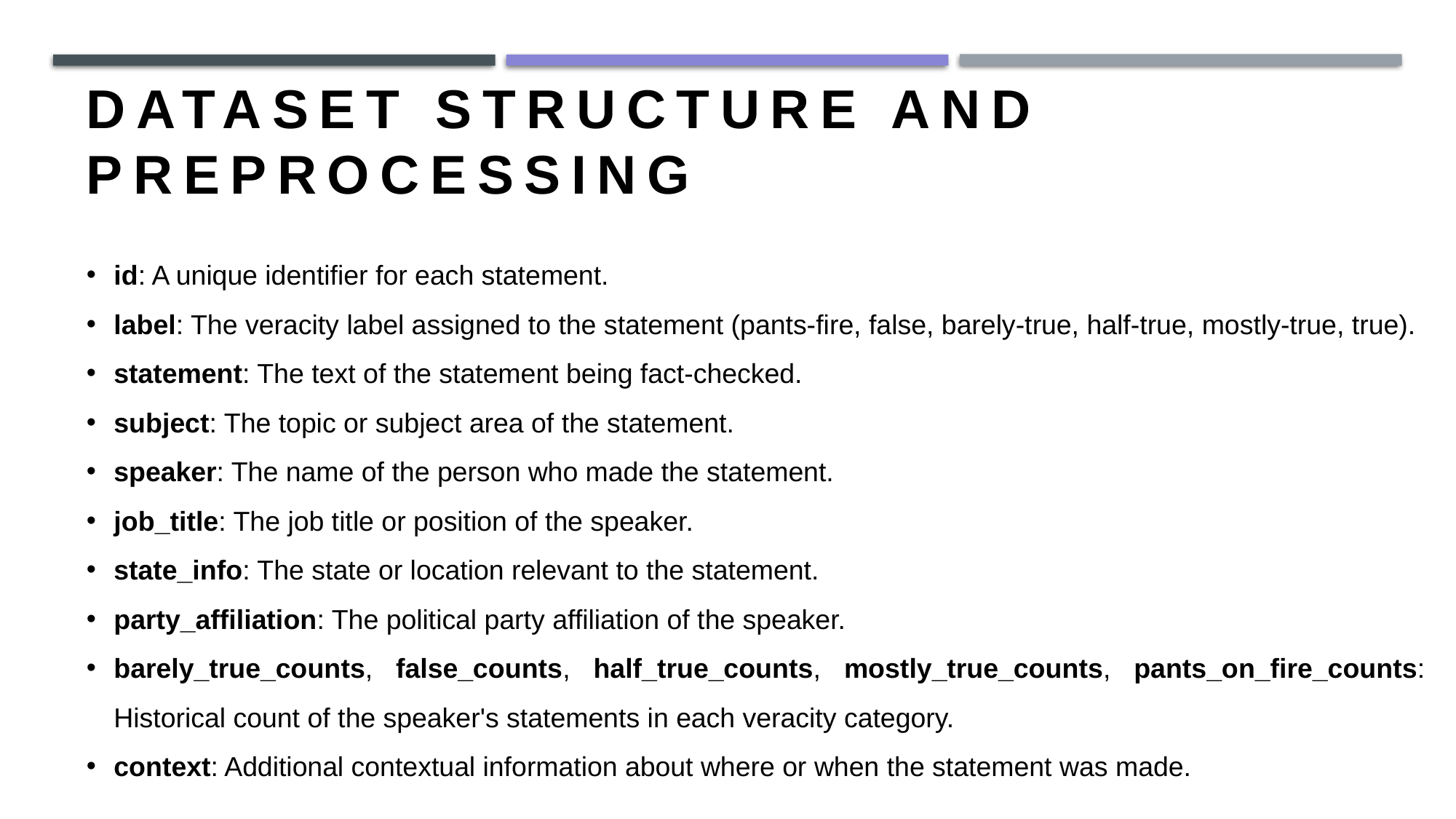

Dataset structure and preprocessing
id: A unique identifier for each statement.
label: The veracity label assigned to the statement (pants-fire, false, barely-true, half-true, mostly-true, true).
statement: The text of the statement being fact-checked.
subject: The topic or subject area of the statement.
speaker: The name of the person who made the statement.
job_title: The job title or position of the speaker.
state_info: The state or location relevant to the statement.
party_affiliation: The political party affiliation of the speaker.
barely_true_counts, false_counts, half_true_counts, mostly_true_counts, pants_on_fire_counts: Historical count of the speaker's statements in each veracity category.
context: Additional contextual information about where or when the statement was made.